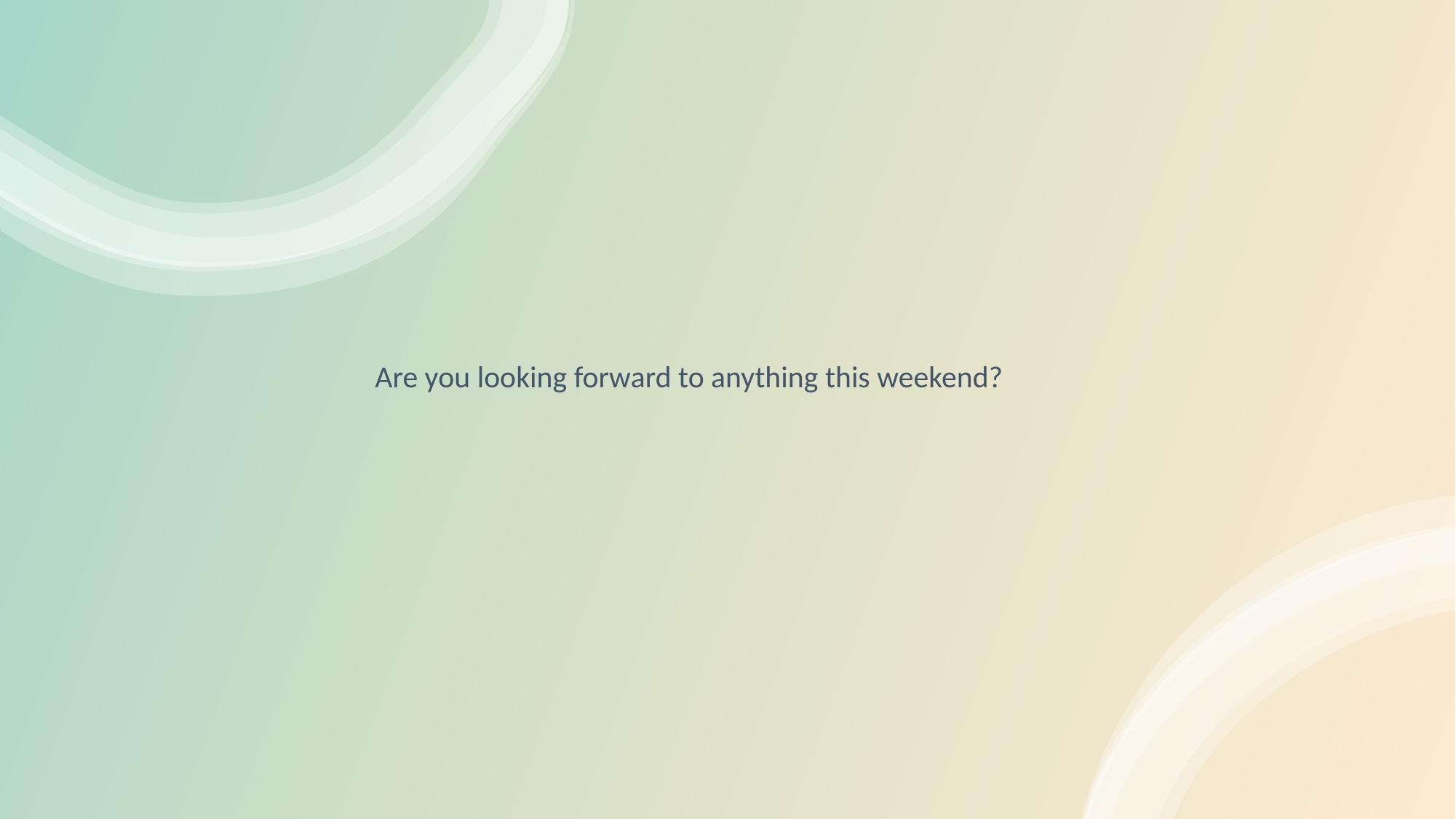

Are you looking forward to anything this weekend?